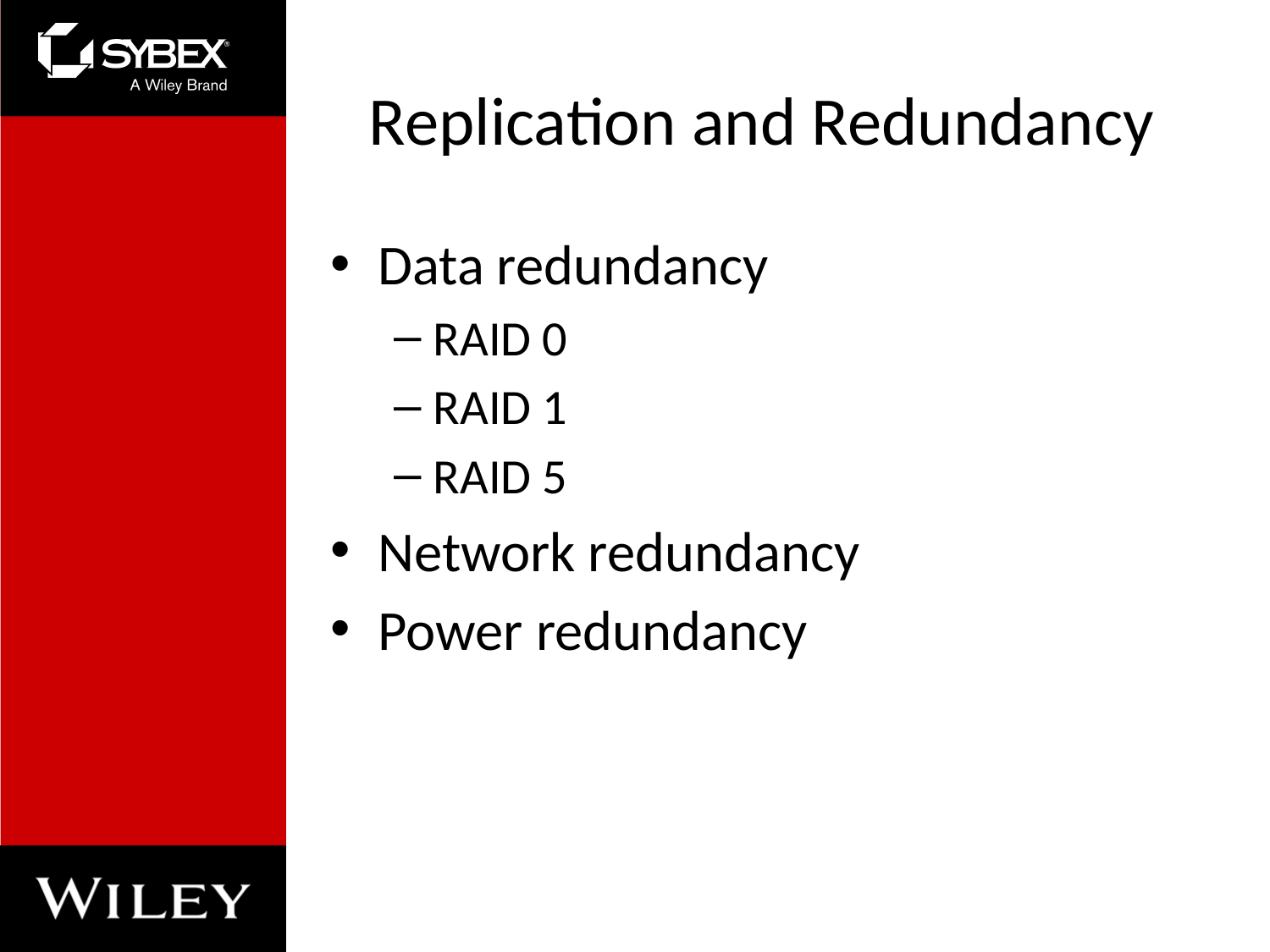

# Replication and Redundancy
Data redundancy
RAID 0
RAID 1
RAID 5
Network redundancy
Power redundancy